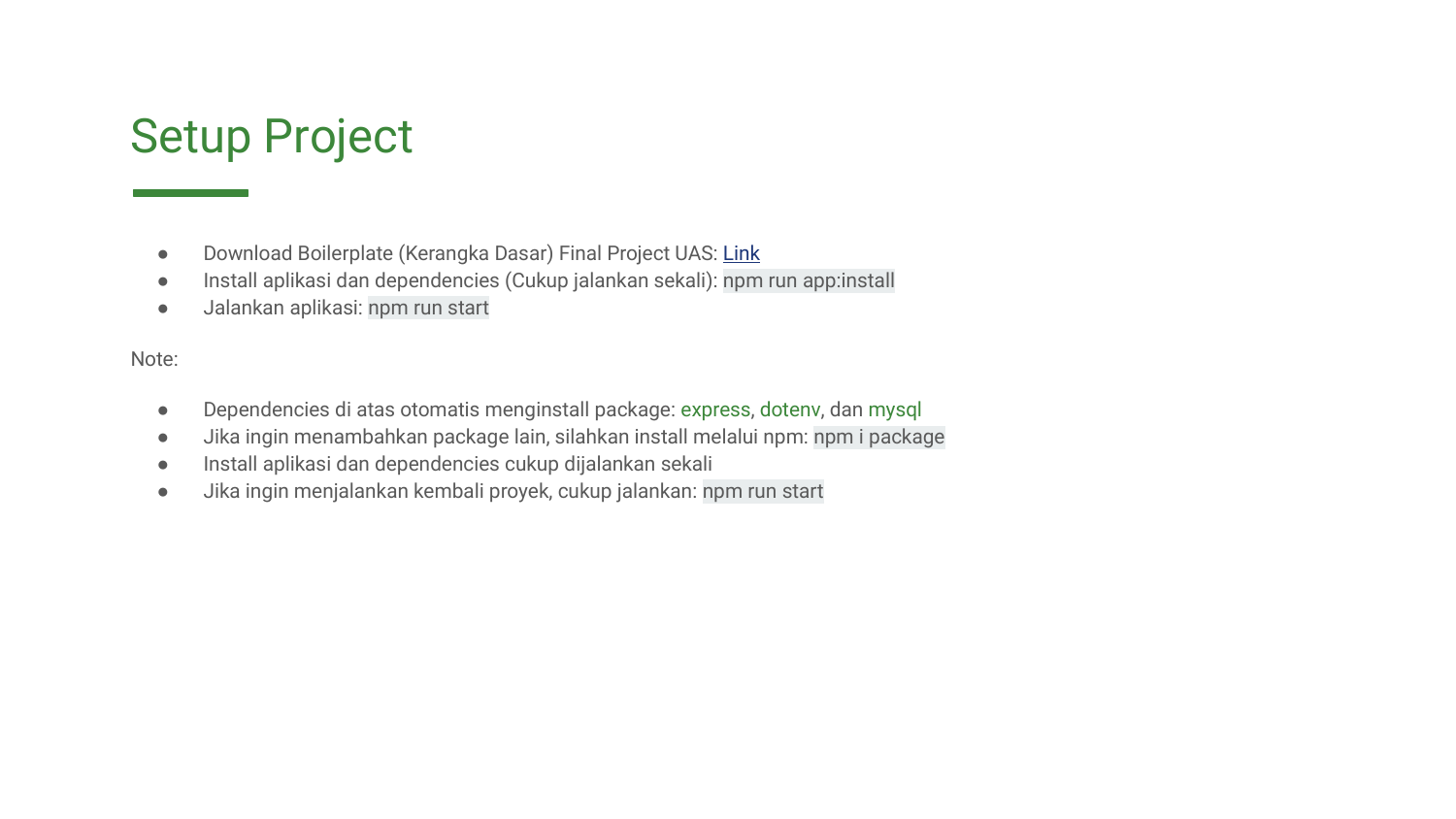

Setup Project

Download Boilerplate (Kerangka Dasar) Final Project UAS: Link
Install aplikasi dan dependencies (Cukup jalankan sekali): npm run app:install
Jalankan aplikasi: npm run start
Note:
Dependencies di atas otomatis menginstall package: express, dotenv, dan mysql
Jika ingin menambahkan package lain, silahkan install melalui npm: npm i package
Install aplikasi dan dependencies cukup dijalankan sekali
Jika ingin menjalankan kembali proyek, cukup jalankan: npm run start